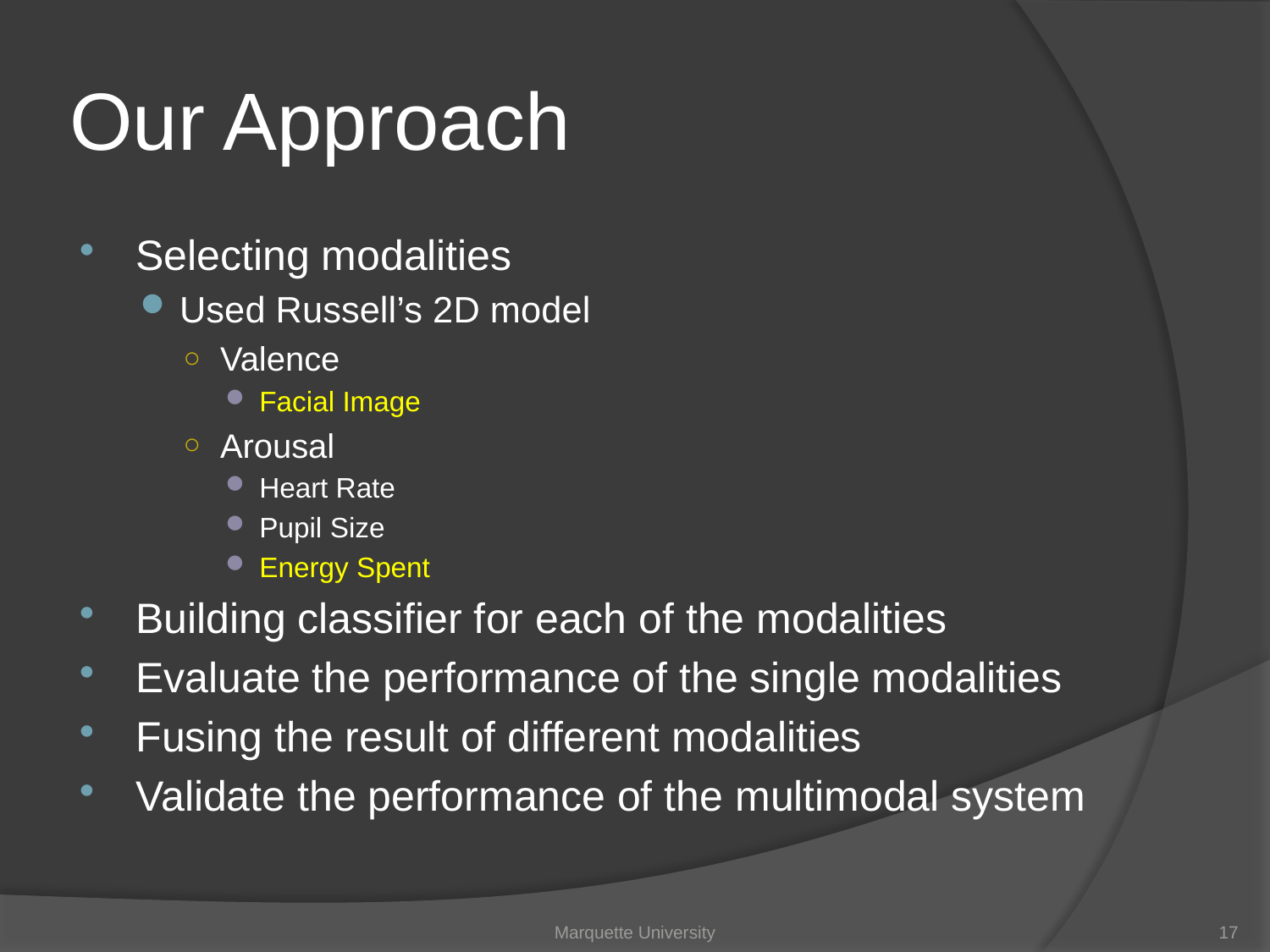

# Our Approach
Selecting modalities
Used Russell’s 2D model
Valence
Facial Image
Arousal
Heart Rate
Pupil Size
Energy Spent
Building classifier for each of the modalities
Evaluate the performance of the single modalities
Fusing the result of different modalities
Validate the performance of the multimodal system
Marquette University
17